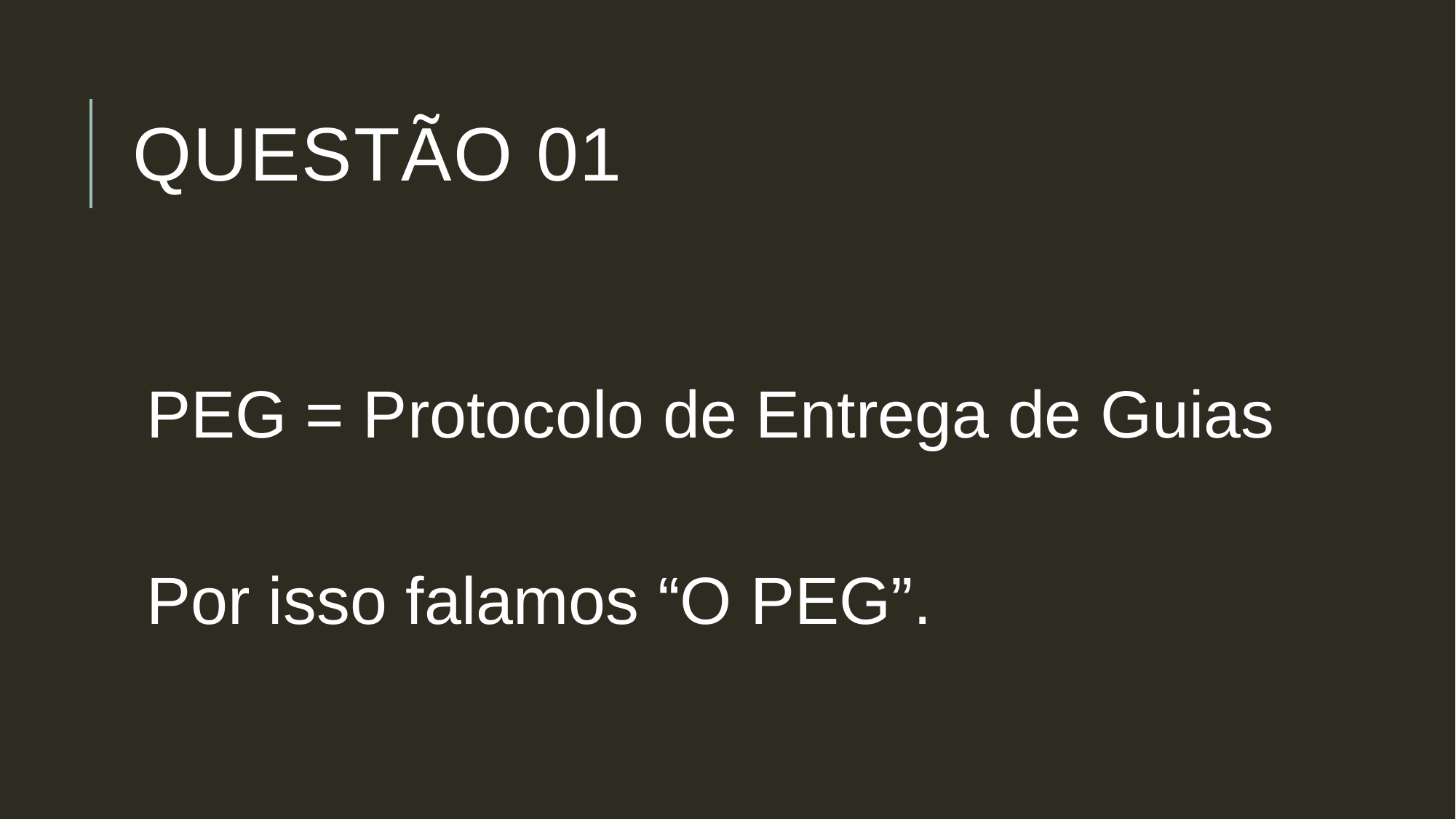

# Questão 01

PEG = Protocolo de Entrega de Guias

Por isso falamos “O PEG”.